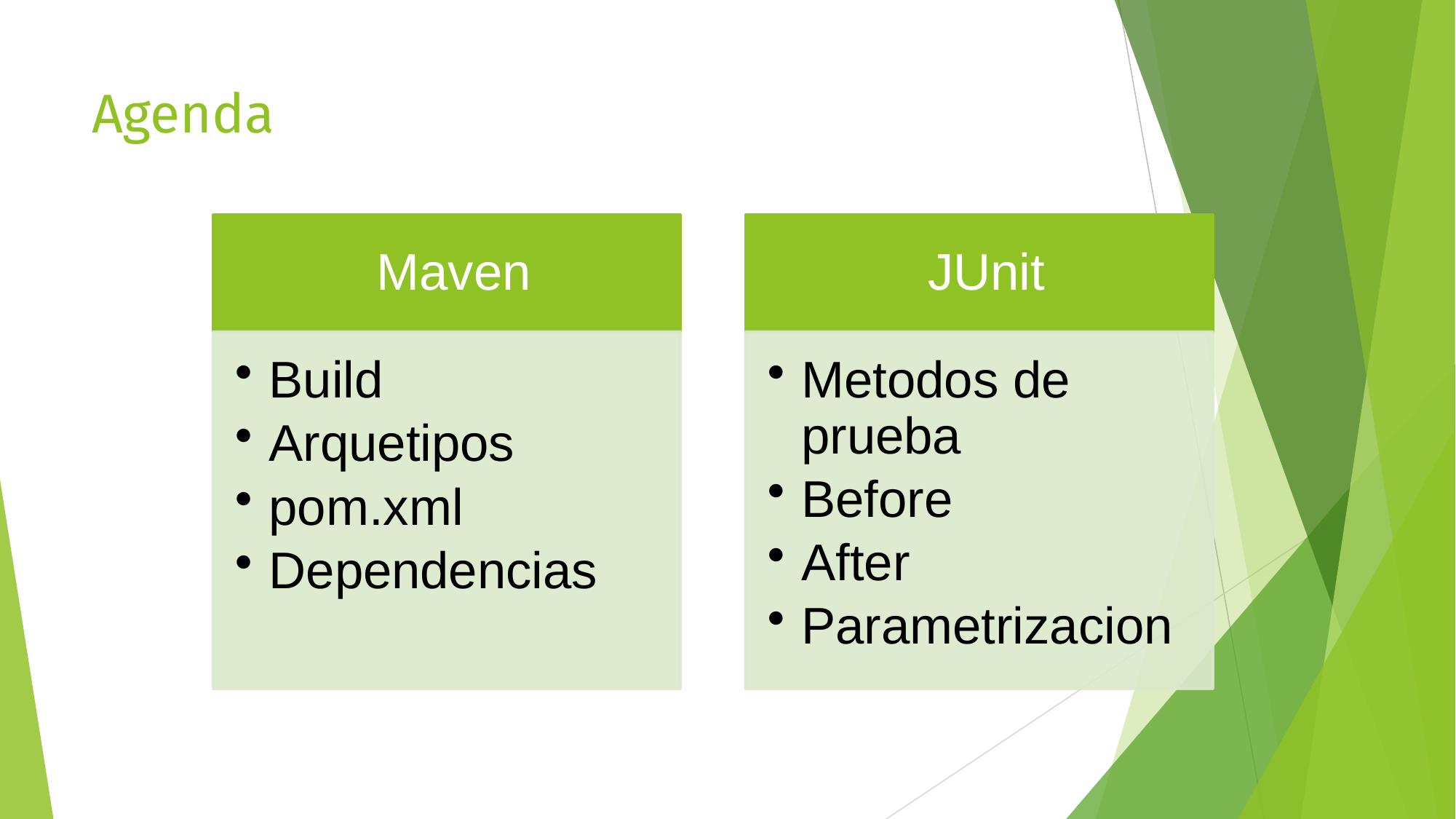

# Agenda
 Maven
Build
Arquetipos
pom.xml
Dependencias

 JUnit
Metodos de prueba
Before
After
Parametrizacion